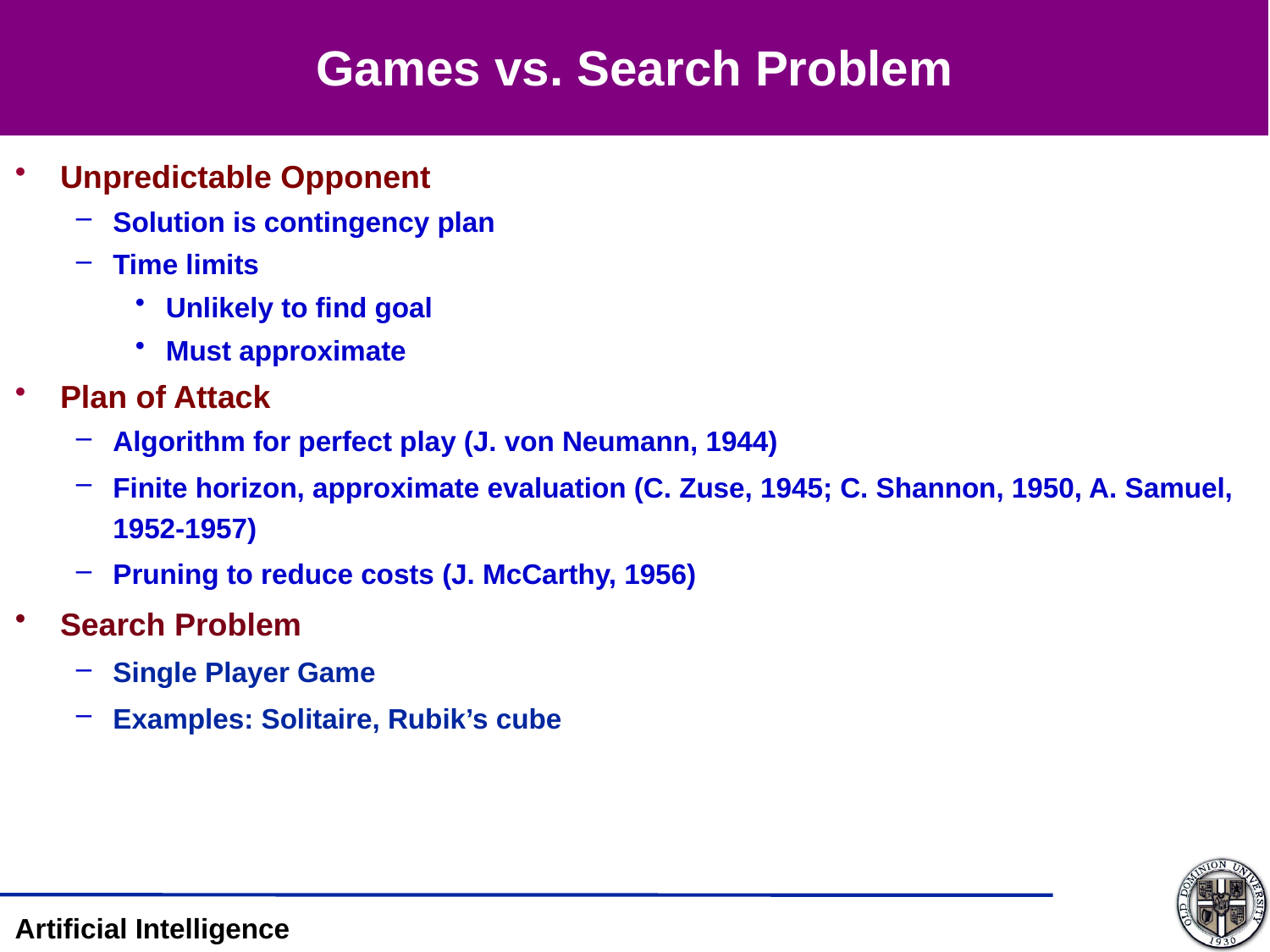

# Games vs. Search Problem
Unpredictable Opponent
Solution is contingency plan
Time limits
Unlikely to find goal
Must approximate
Plan of Attack
Algorithm for perfect play (J. von Neumann, 1944)
Finite horizon, approximate evaluation (C. Zuse, 1945; C. Shannon, 1950, A. Samuel, 1952-1957)
Pruning to reduce costs (J. McCarthy, 1956)
Search Problem
Single Player Game
Examples: Solitaire, Rubik’s cube